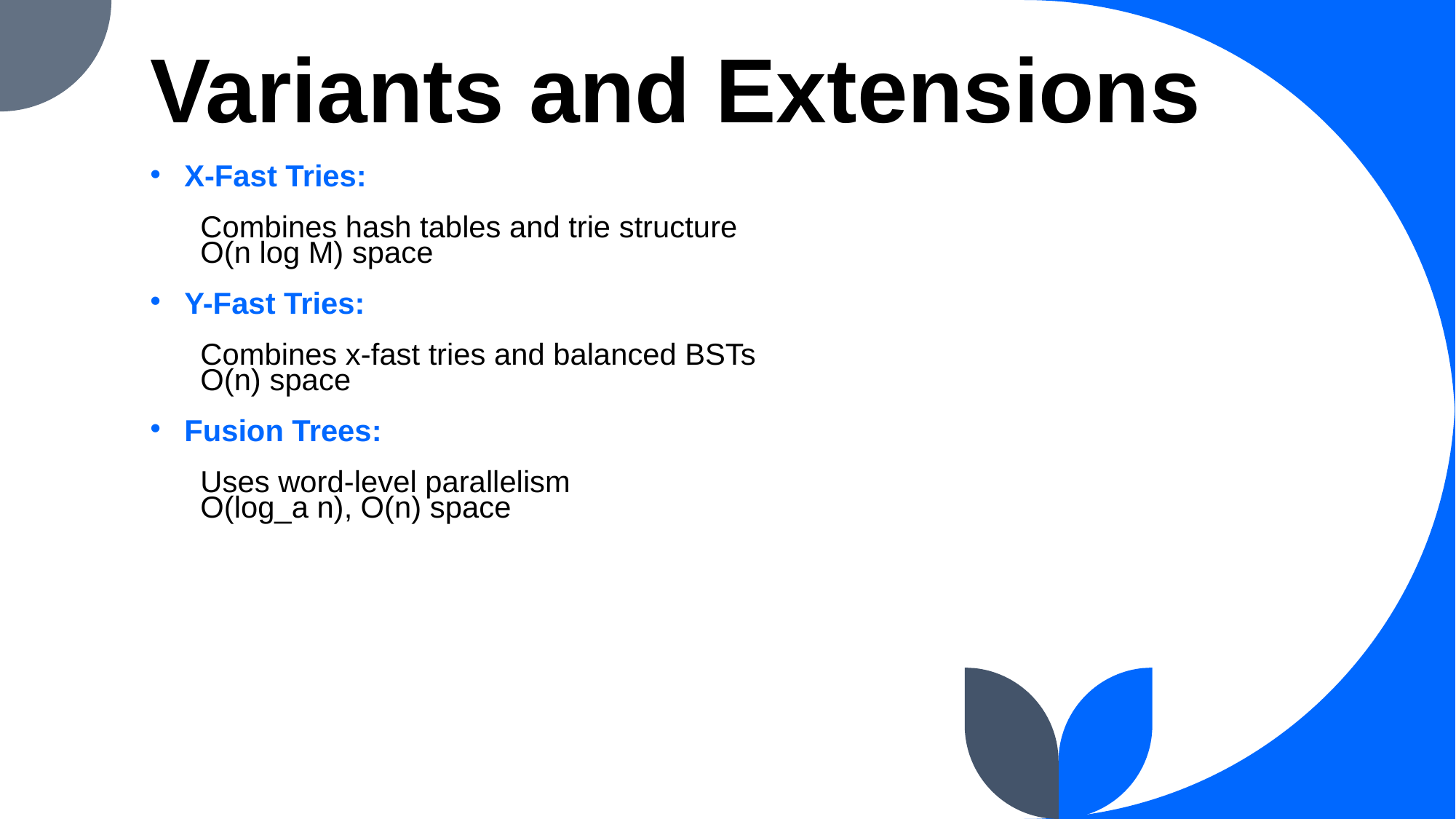

# Variants and Extensions
X-Fast Tries:

      Combines hash tables and trie structure
      O(n log M) space

Y-Fast Tries:

      Combines x-fast tries and balanced BSTs
      O(n) space

Fusion Trees:

      Uses word-level parallelism
      O(log_a n), O(n) space